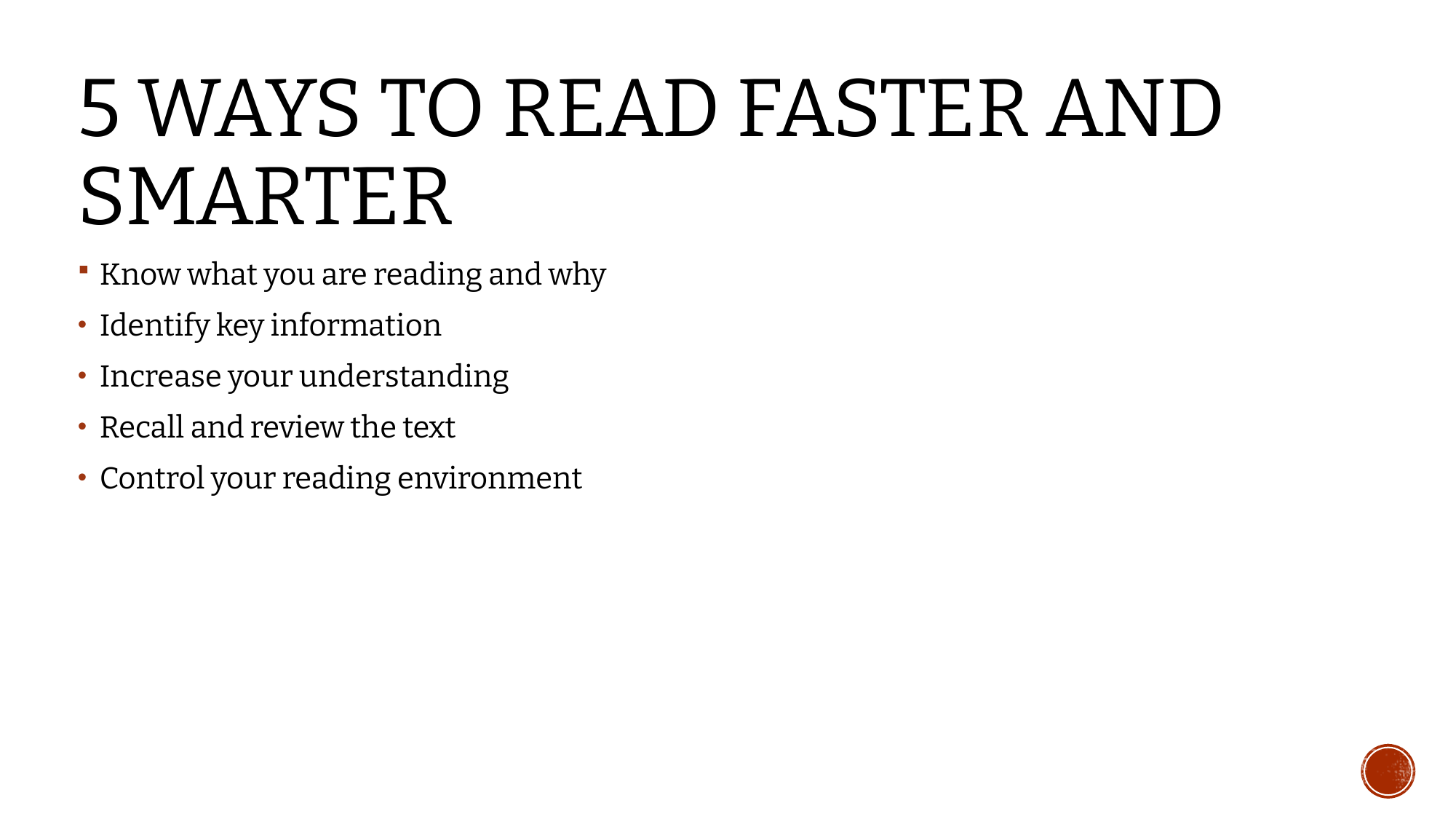

# 5 Ways to read faster and smarter
Know what you are reading and why
Identify key information
Increase your understanding
Recall and review the text
Control your reading environment